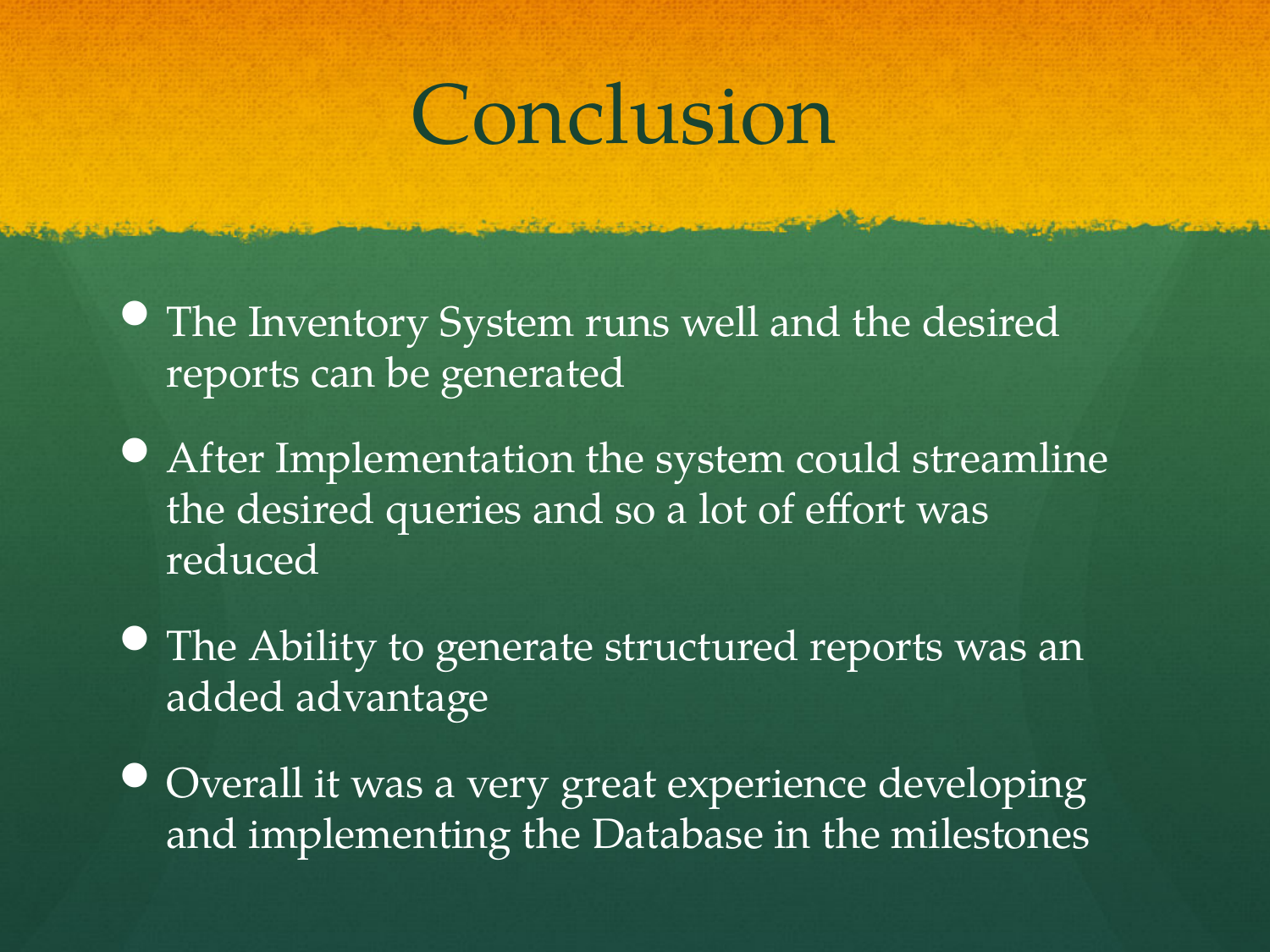

# Conclusion
The Inventory System runs well and the desired reports can be generated
After Implementation the system could streamline the desired queries and so a lot of effort was reduced
The Ability to generate structured reports was an added advantage
Overall it was a very great experience developing and implementing the Database in the milestones